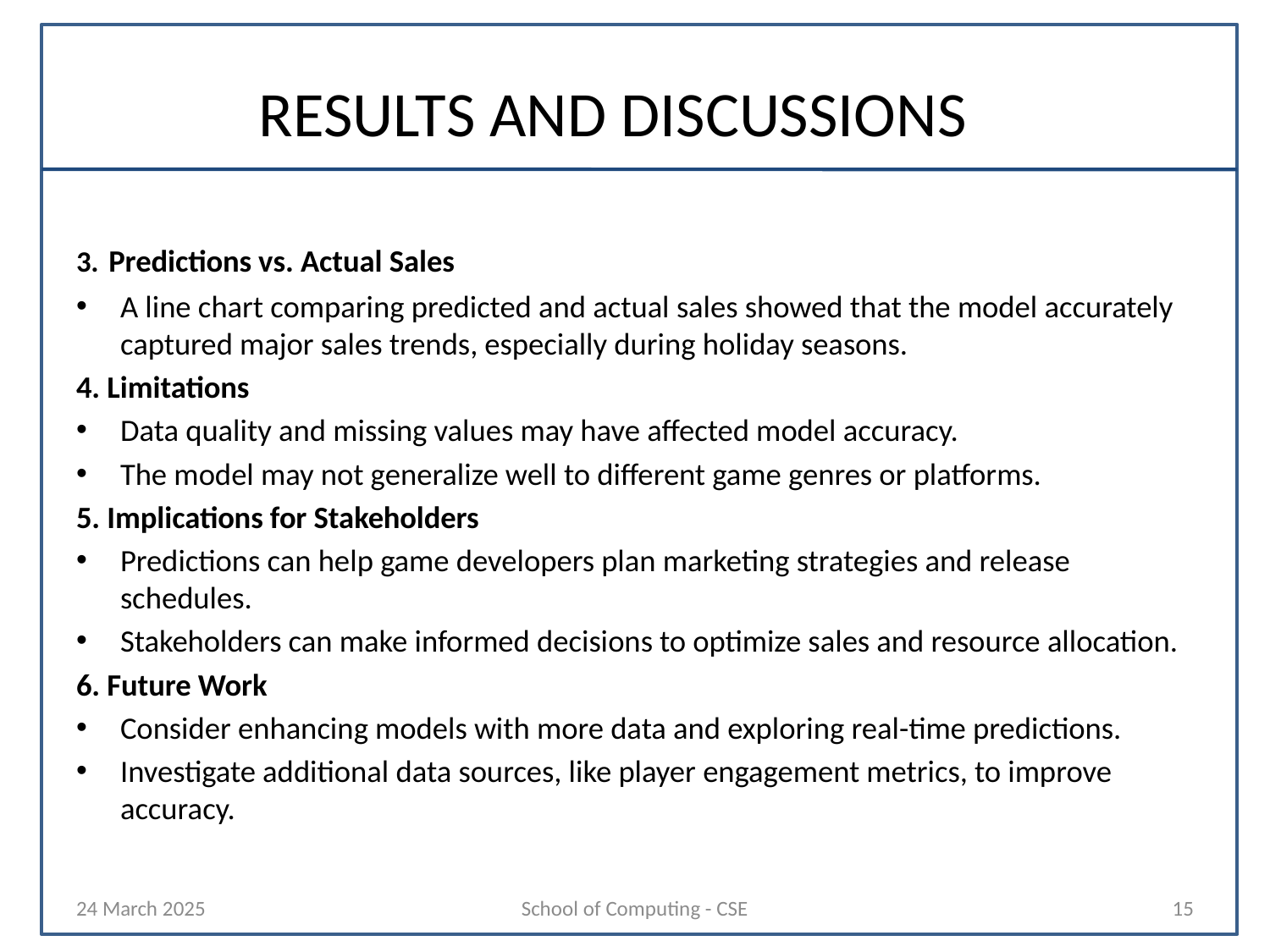

# RESULTS AND DISCUSSIONS
3. Predictions vs. Actual Sales
A line chart comparing predicted and actual sales showed that the model accurately captured major sales trends, especially during holiday seasons.
4. Limitations
Data quality and missing values may have affected model accuracy.
The model may not generalize well to different game genres or platforms.
5. Implications for Stakeholders
Predictions can help game developers plan marketing strategies and release schedules.
Stakeholders can make informed decisions to optimize sales and resource allocation.
6. Future Work
Consider enhancing models with more data and exploring real-time predictions.
Investigate additional data sources, like player engagement metrics, to improve accuracy.

24 March 2025
School of Computing - CSE
15